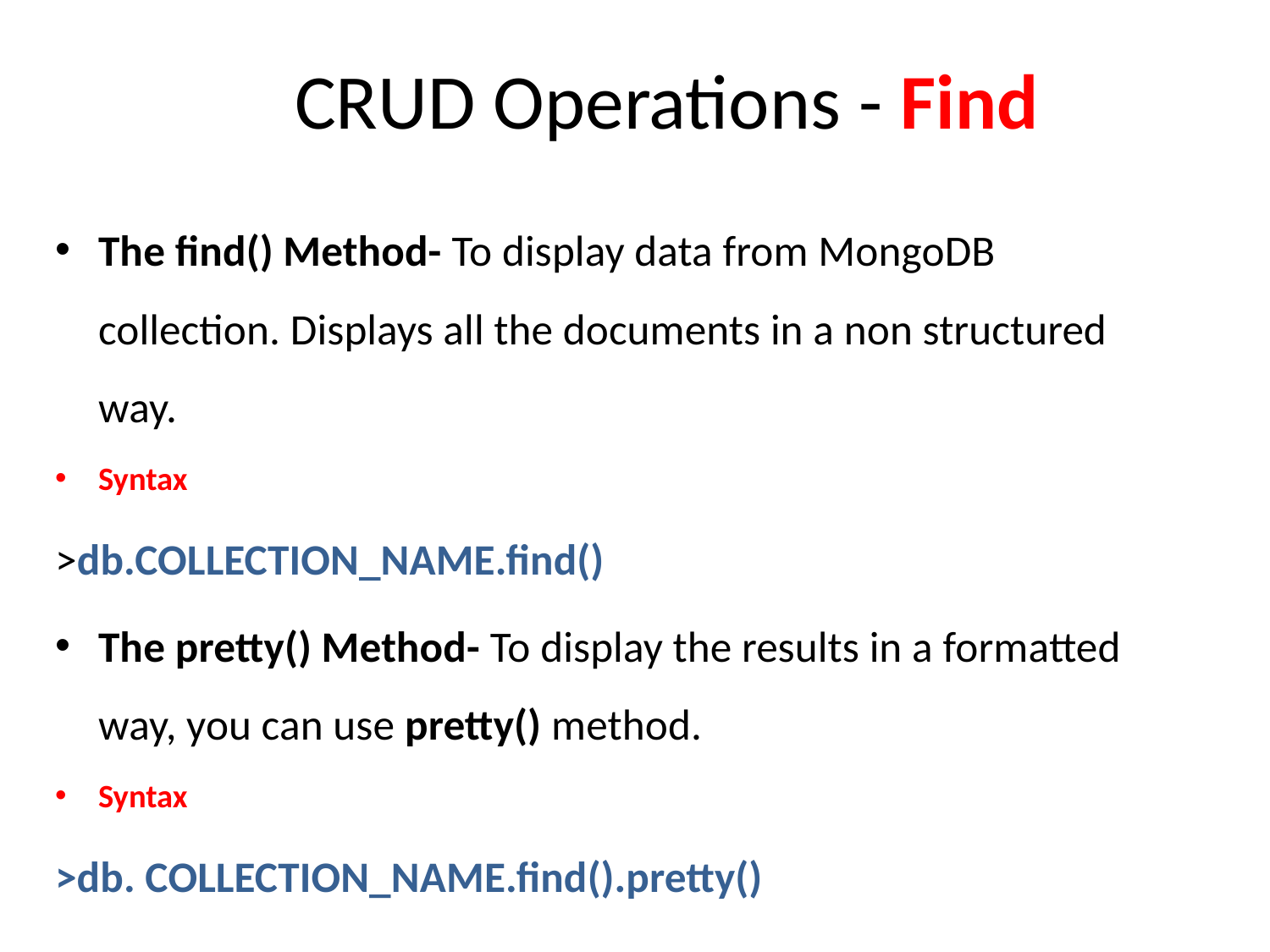

# CRUD Operations - Find
The find() Method- To display data from MongoDB collection. Displays all the documents in a non structured way.
Syntax
>db.COLLECTION_NAME.find()
The pretty() Method- To display the results in a formatted way, you can use pretty() method.
Syntax
>db. COLLECTION_NAME.find().pretty()